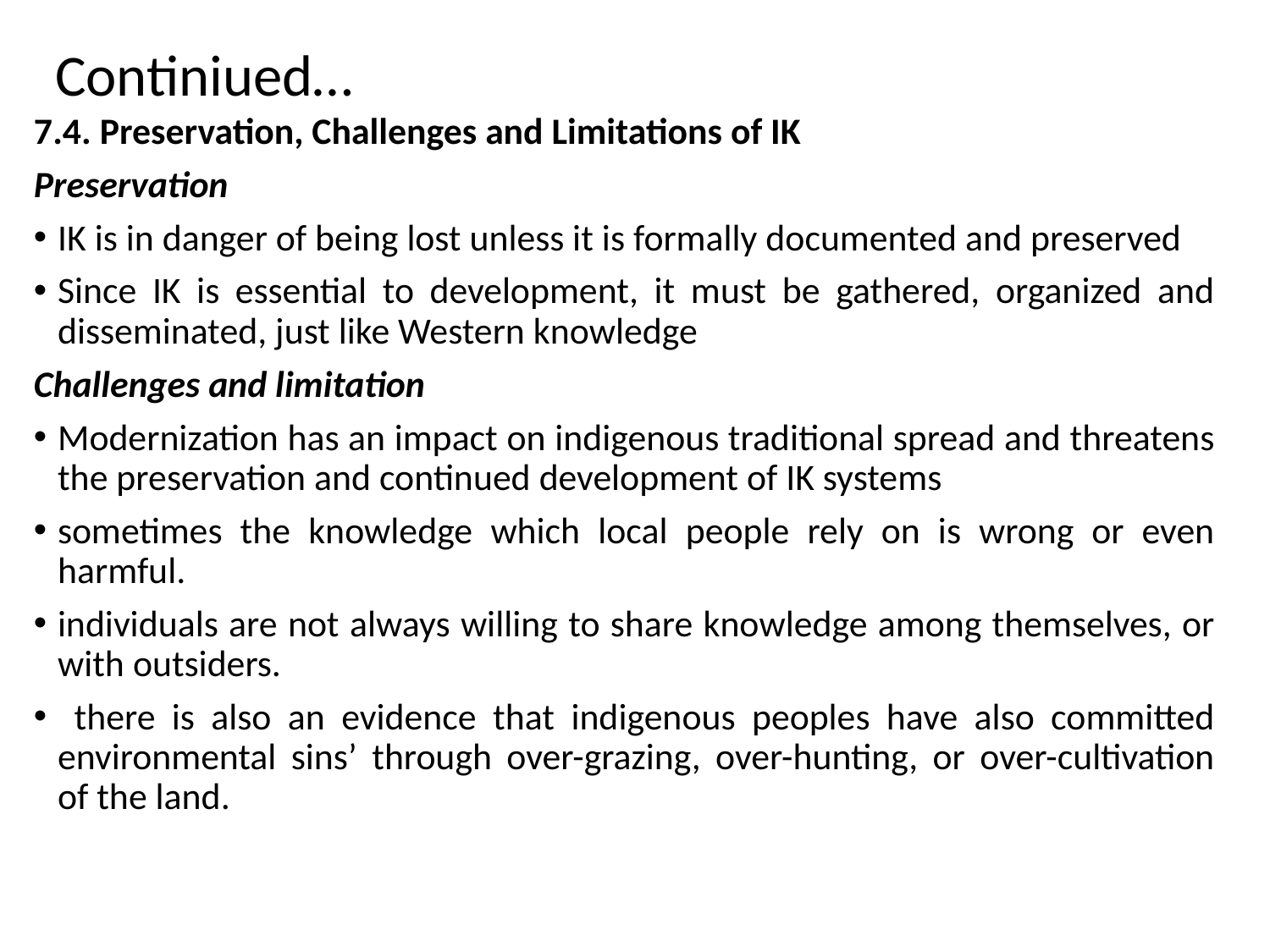

# Continiued…
7.4. Preservation, Challenges and Limitations of IK
Preservation
IK is in danger of being lost unless it is formally documented and preserved
Since IK is essential to development, it must be gathered, organized and disseminated, just like Western knowledge
Challenges and limitation
Modernization has an impact on indigenous traditional spread and threatens the preservation and continued development of IK systems
sometimes the knowledge which local people rely on is wrong or even harmful.
individuals are not always willing to share knowledge among themselves, or with outsiders.
 there is also an evidence that indigenous peoples have also committed environmental sins’ through over-grazing, over-hunting, or over-cultivation of the land.